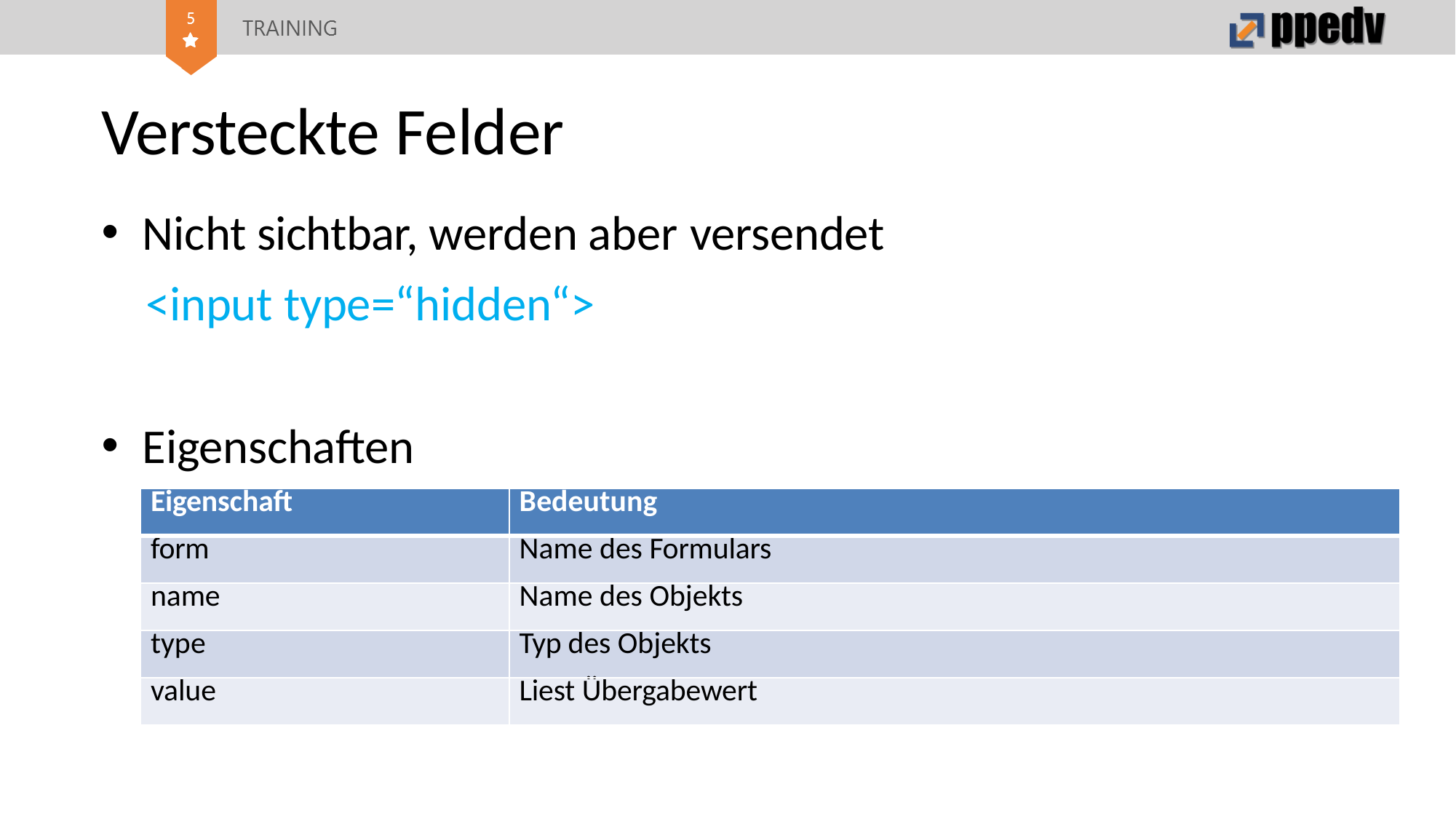

# Versteckte Felder
Nicht sichtbar, werden aber versendet
<input type=“hidden“>

Eigenschaften
| Eigenschaft | Bedeutung |
| --- | --- |
| form | Name des Formulars |
| name | Name des Objekts |
| type | Typ des Objekts |
| value | Liest Übergabewert |